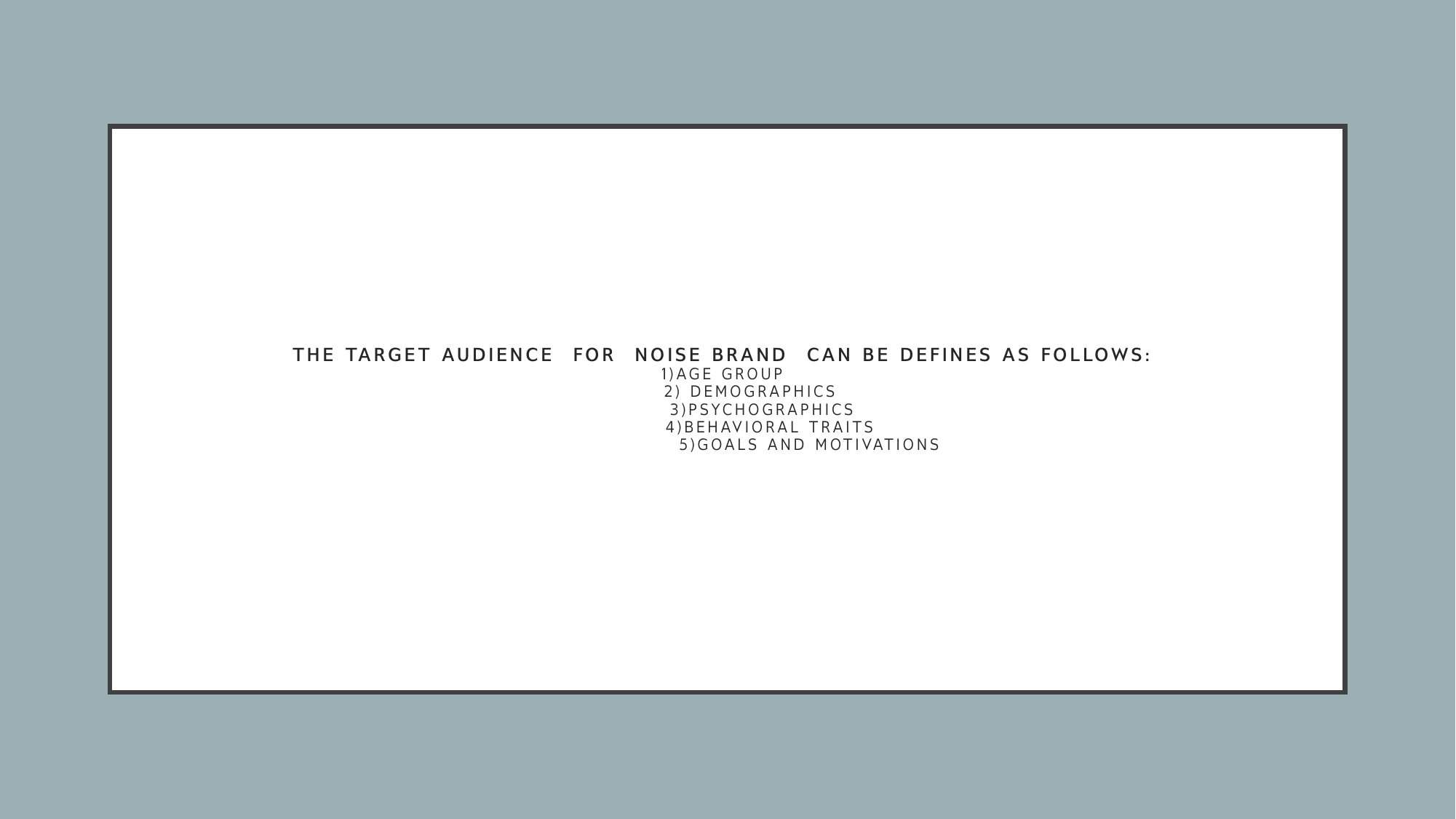

# the target audience  for  noise brand  can be defines as follows: 1)Age group 2) Demographics 3)Psychographics 4)Behavioral traits 5)Goals and motivations